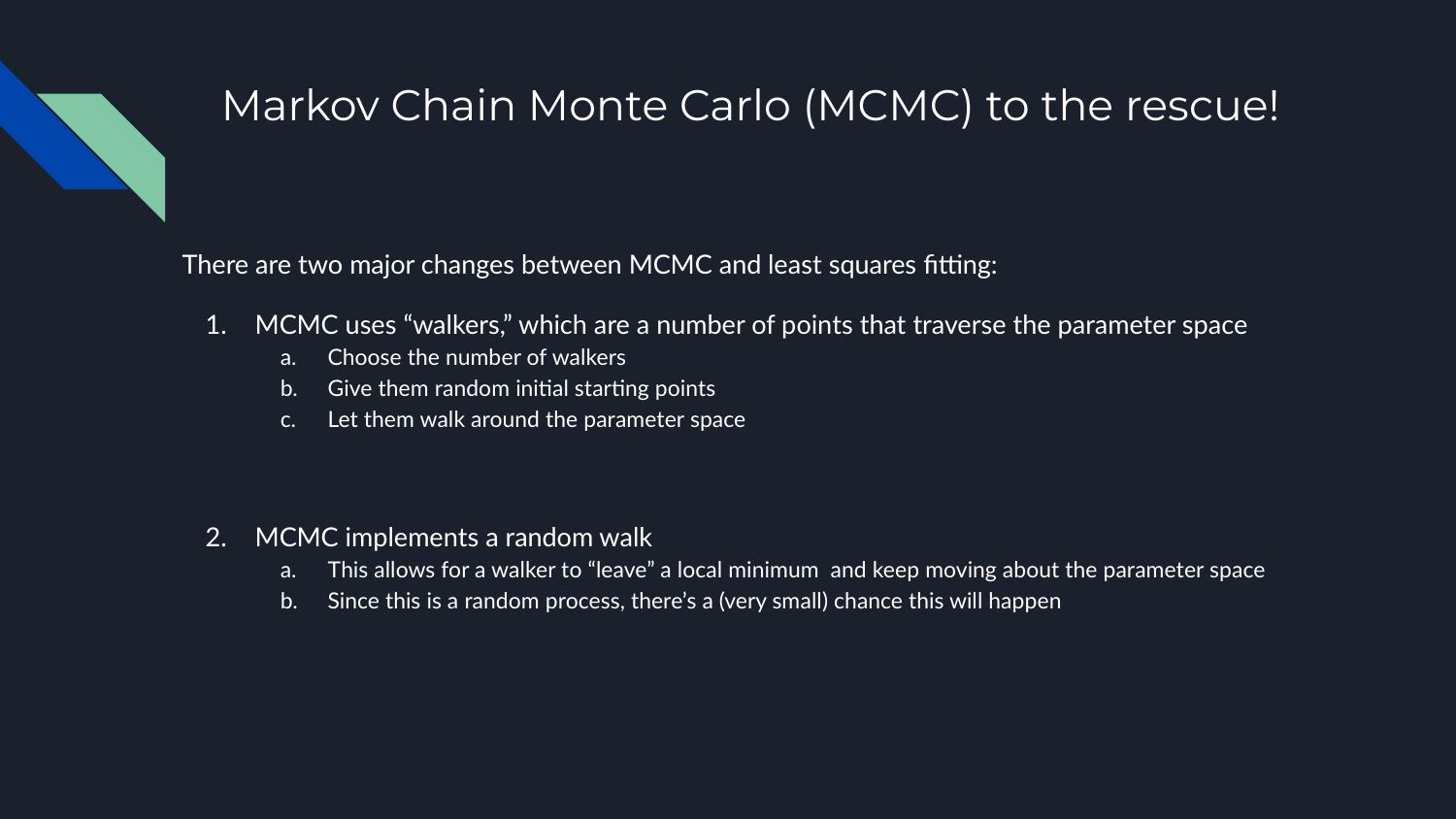

# Markov Chain Monte Carlo (MCMC) to the rescue!
There are two major changes between MCMC and least squares fitting:
MCMC uses “walkers,” which are a number of points that traverse the parameter space
Choose the number of walkers
Give them random initial starting points
Let them walk around the parameter space

MCMC implements a random walk
This allows for a walker to “leave” a local minimum  and keep moving about the parameter space
Since this is a random process, there’s a (very small) chance this will happen